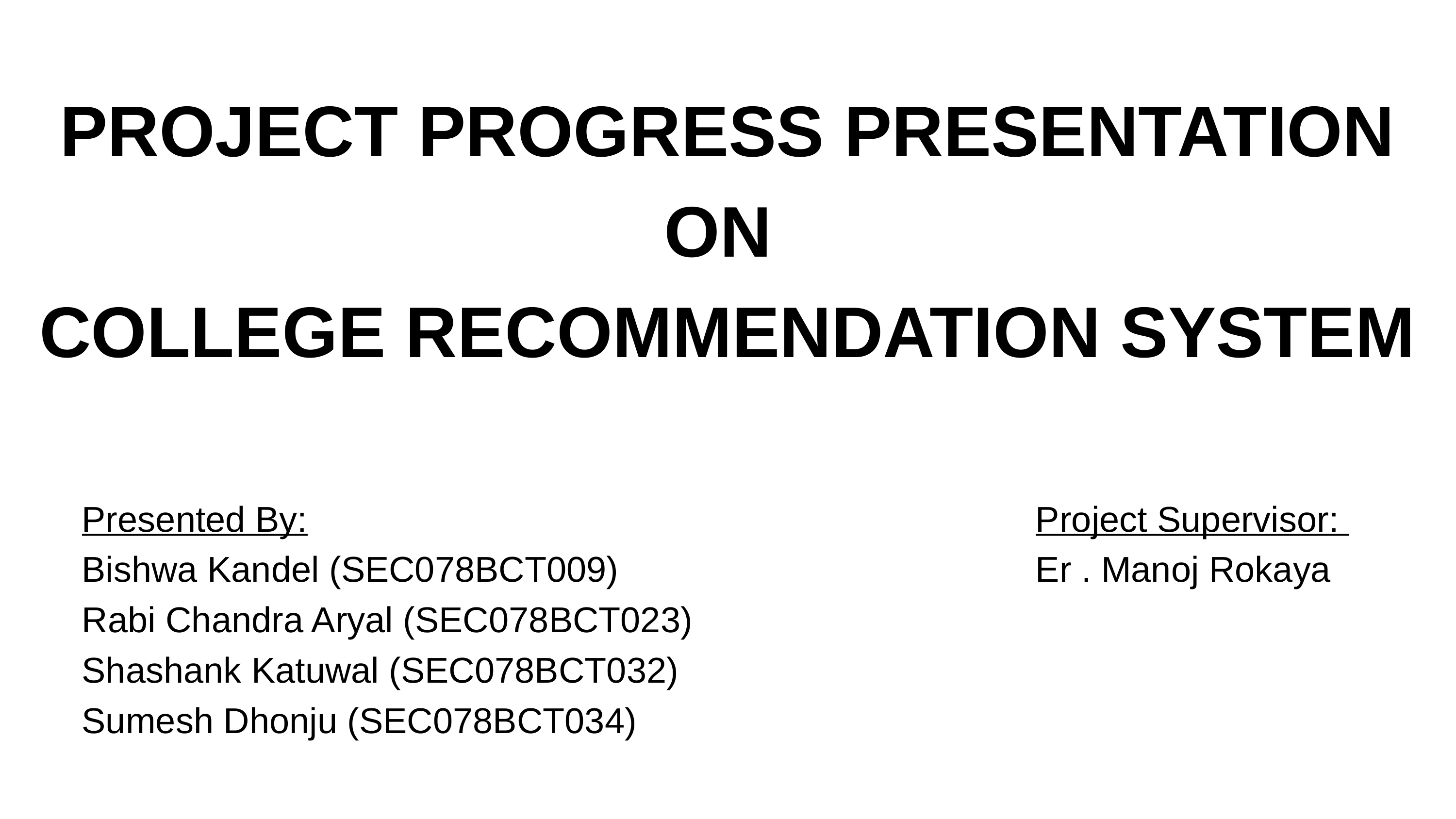

PROJECT PROGRESS PRESENTATION ON
COLLEGE RECOMMENDATION SYSTEM
Presented By:
Bishwa Kandel (SEC078BCT009)
Rabi Chandra Aryal (SEC078BCT023)
Shashank Katuwal (SEC078BCT032)
Sumesh Dhonju (SEC078BCT034)
Project Supervisor:
Er . Manoj Rokaya